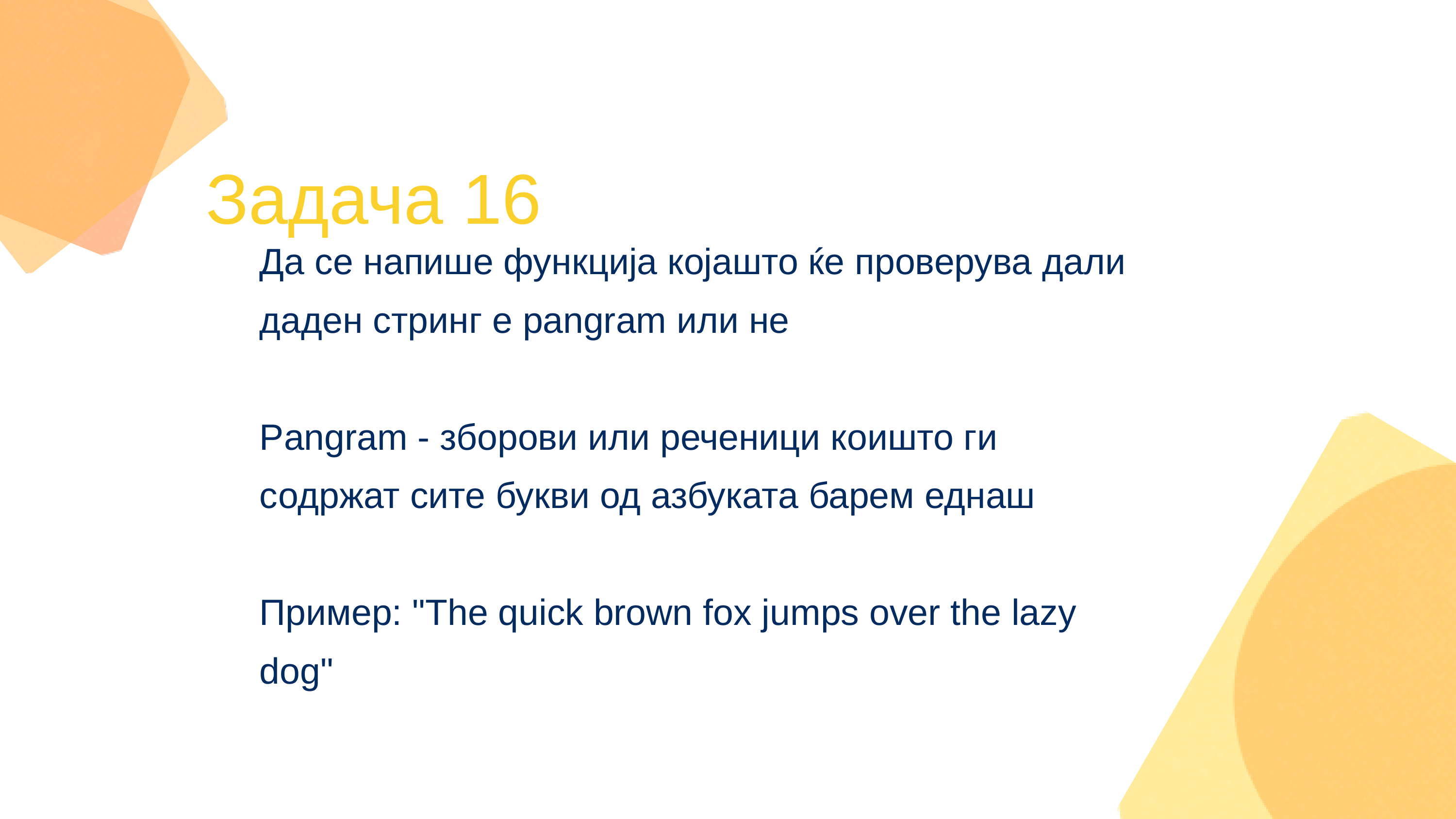

Задача 16
Да се напише функција којашто ќе проверува дали даден стринг е pangram или не

Pangram - зборови или реченици коишто ги содржат сите букви од азбуката барем еднаш

Пример: "The quick brown fox jumps over the lazy dog"